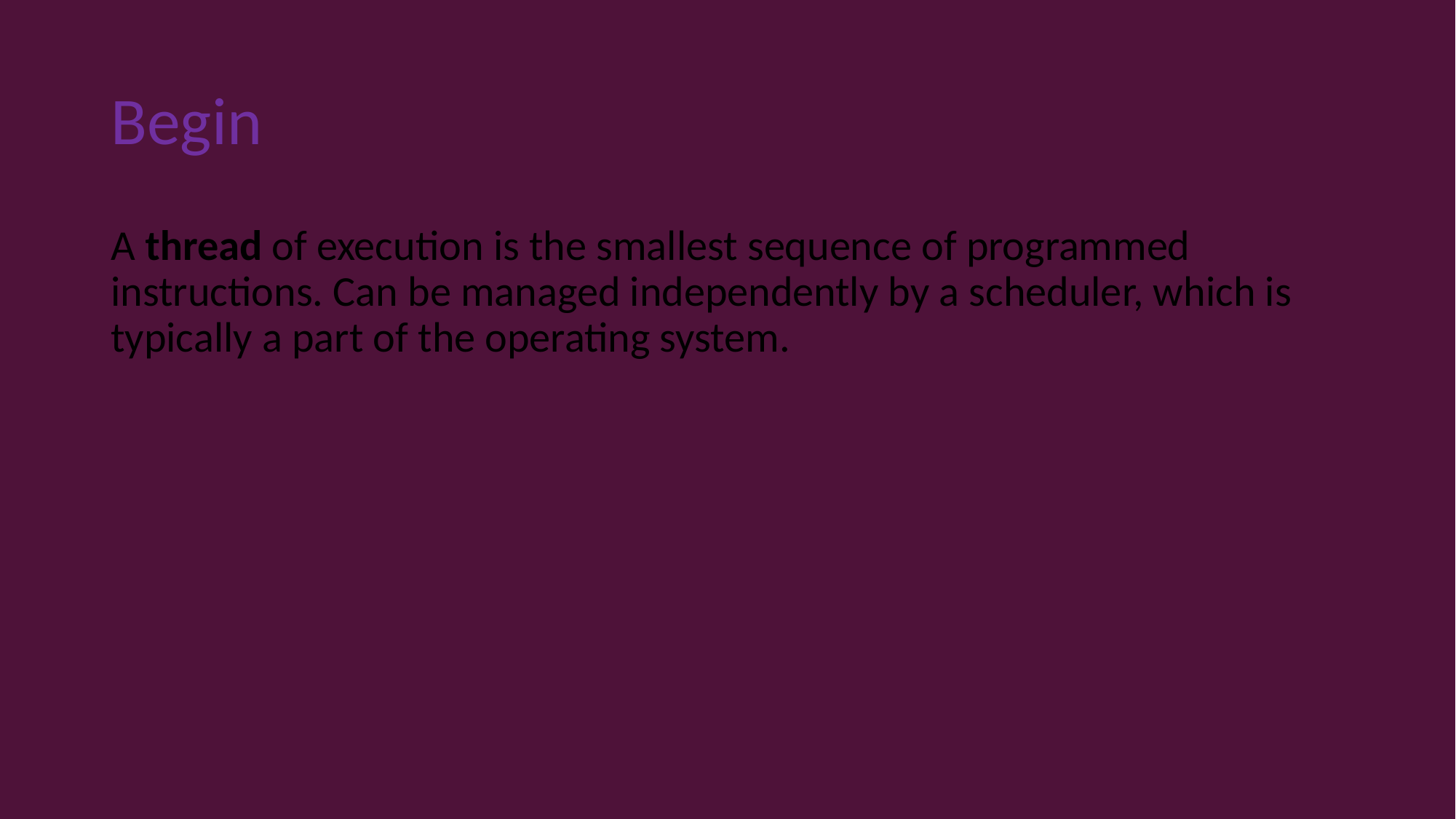

# Begin
A thread of execution is the smallest sequence of programmed instructions. Can be managed independently by a scheduler, which is typically a part of the operating system.